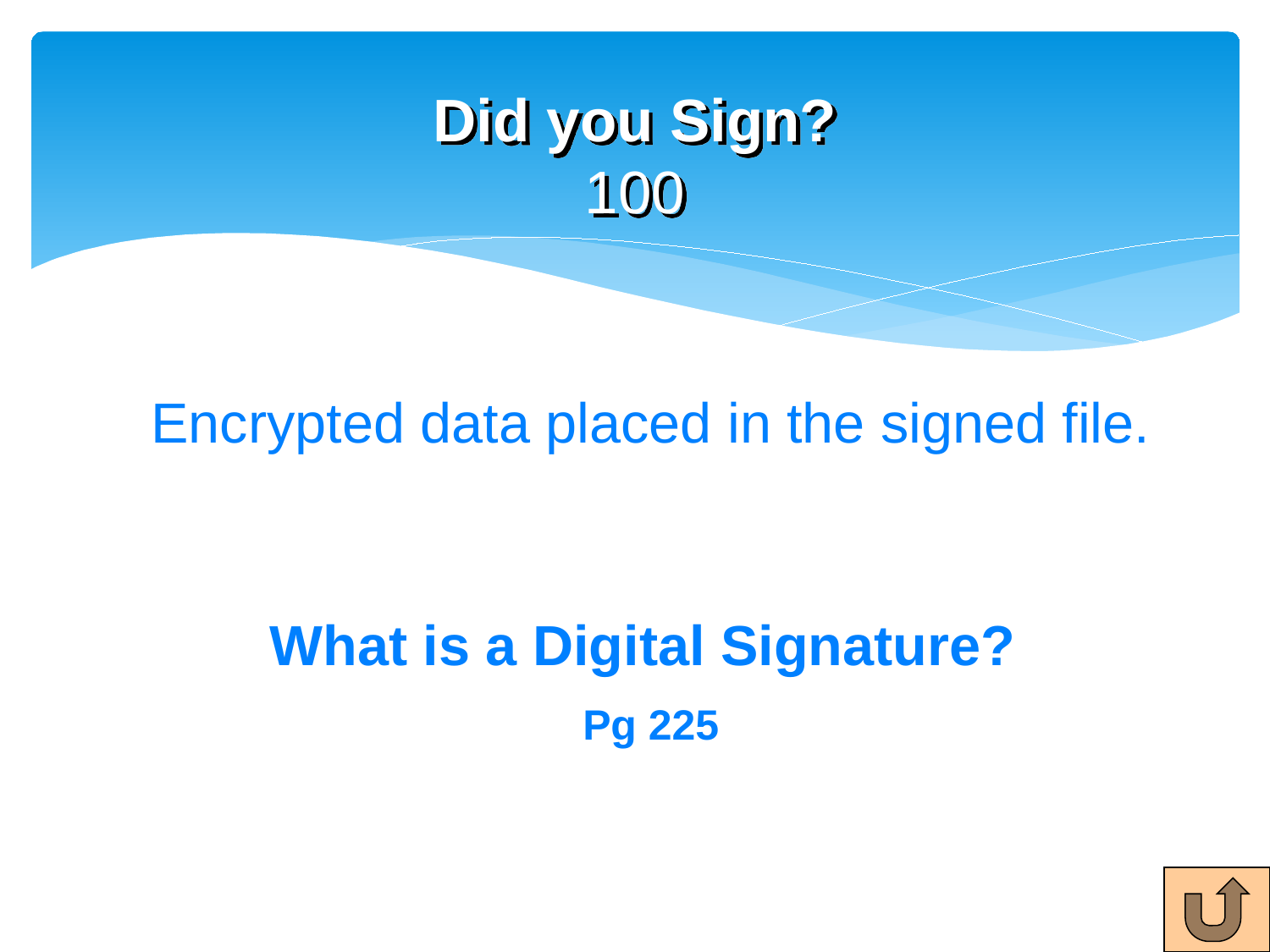

# Did you Sign? 100
Encrypted data placed in the signed file.
What is a Digital Signature?
Pg 225